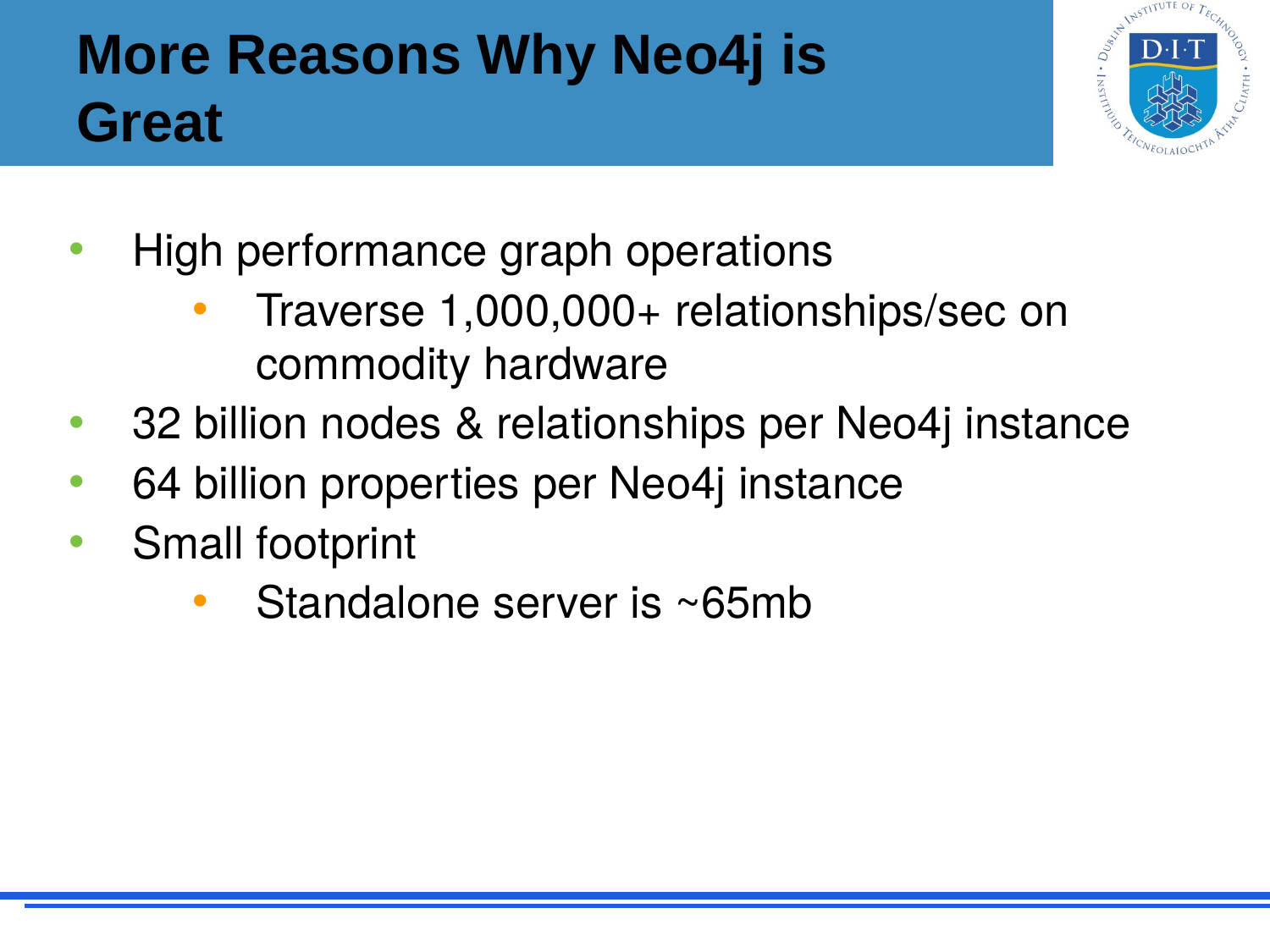

# More Reasons Why Neo4j is Great

High performance graph operations
Traverse 1,000,000+ relationships/sec on commodity hardware
32 billion nodes & relationships per Neo4j instance
64 billion properties per Neo4j instance
Small footprint
Standalone server is ~65mb